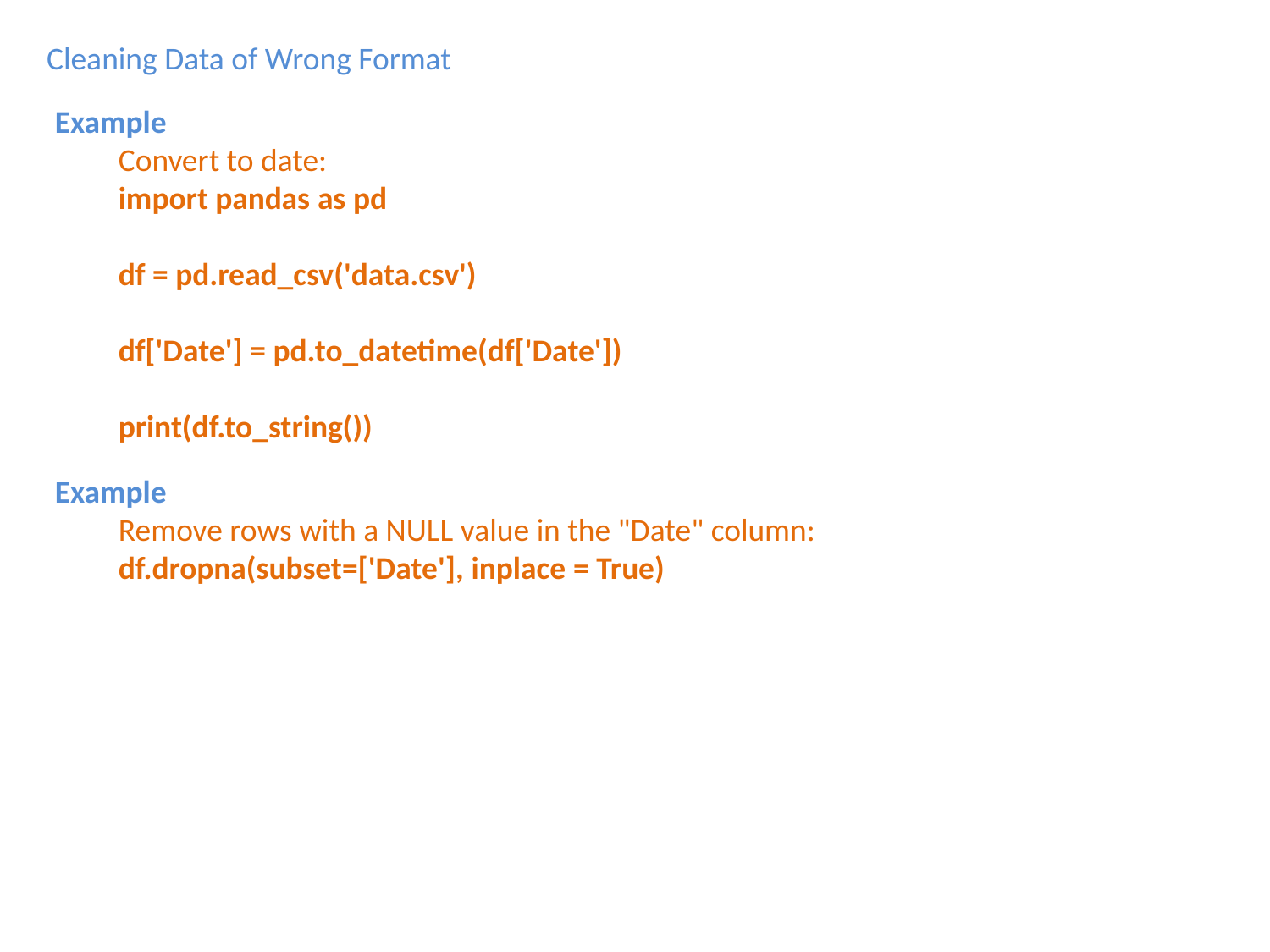

Cleaning Data of Wrong Format
Example
Convert to date:
import pandas as pd
df = pd.read_csv('data.csv')
df['Date'] = pd.to_datetime(df['Date'])
print(df.to_string())
Example
Remove rows with a NULL value in the "Date" column:
df.dropna(subset=['Date'], inplace = True)